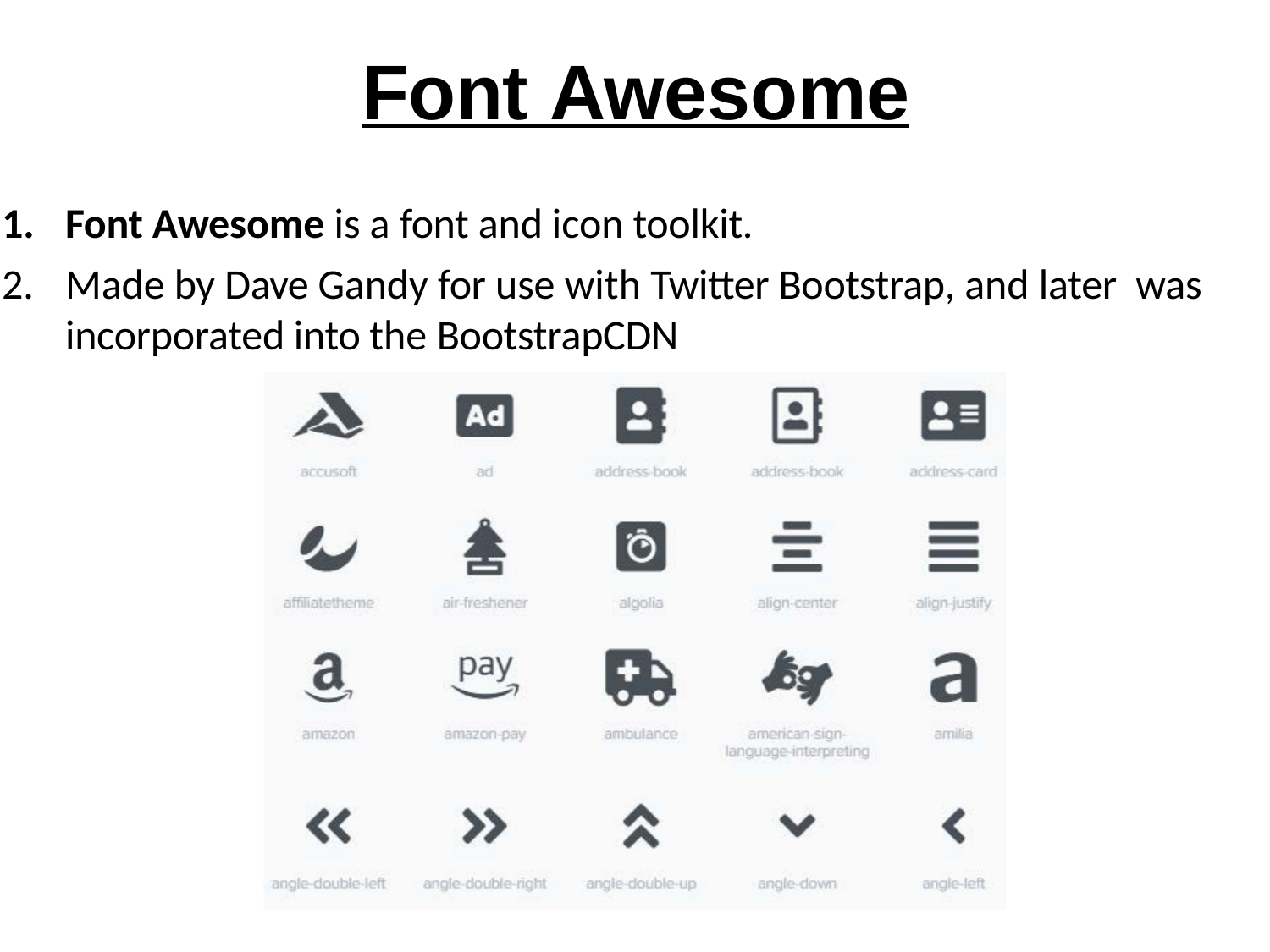

# Font Awesome
Font Awesome is a font and icon toolkit.
Made by Dave Gandy for use with Twitter Bootstrap, and later  was incorporated into the BootstrapCDN